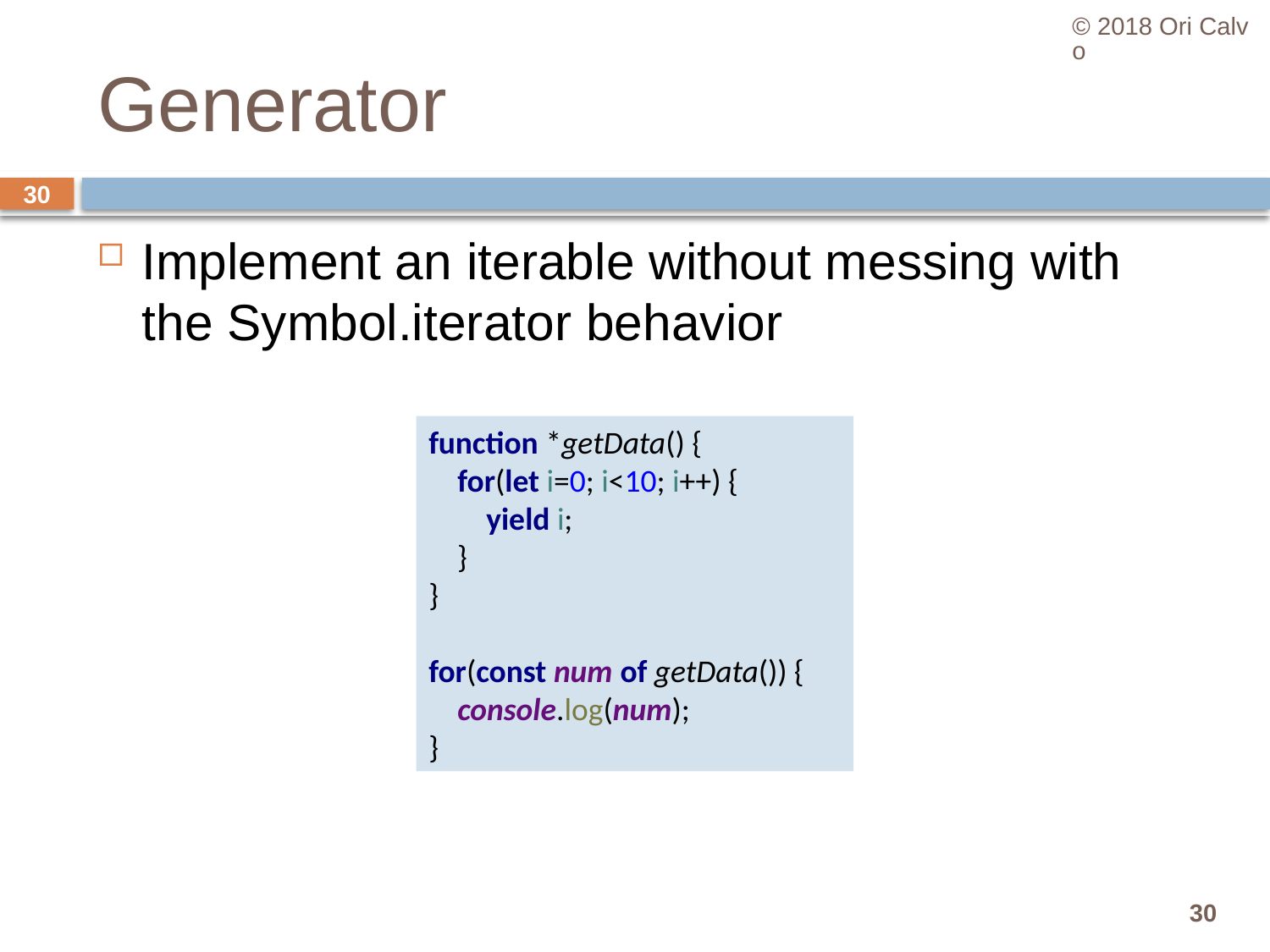

© 2018 Ori Calvo
# Generator
30
Implement an iterable without messing with the Symbol.iterator behavior
function *getData() {
    for(let i=0; i<10; i++) {
        yield i;
    }
}
for(const num of getData()) {
    console.log(num);
}